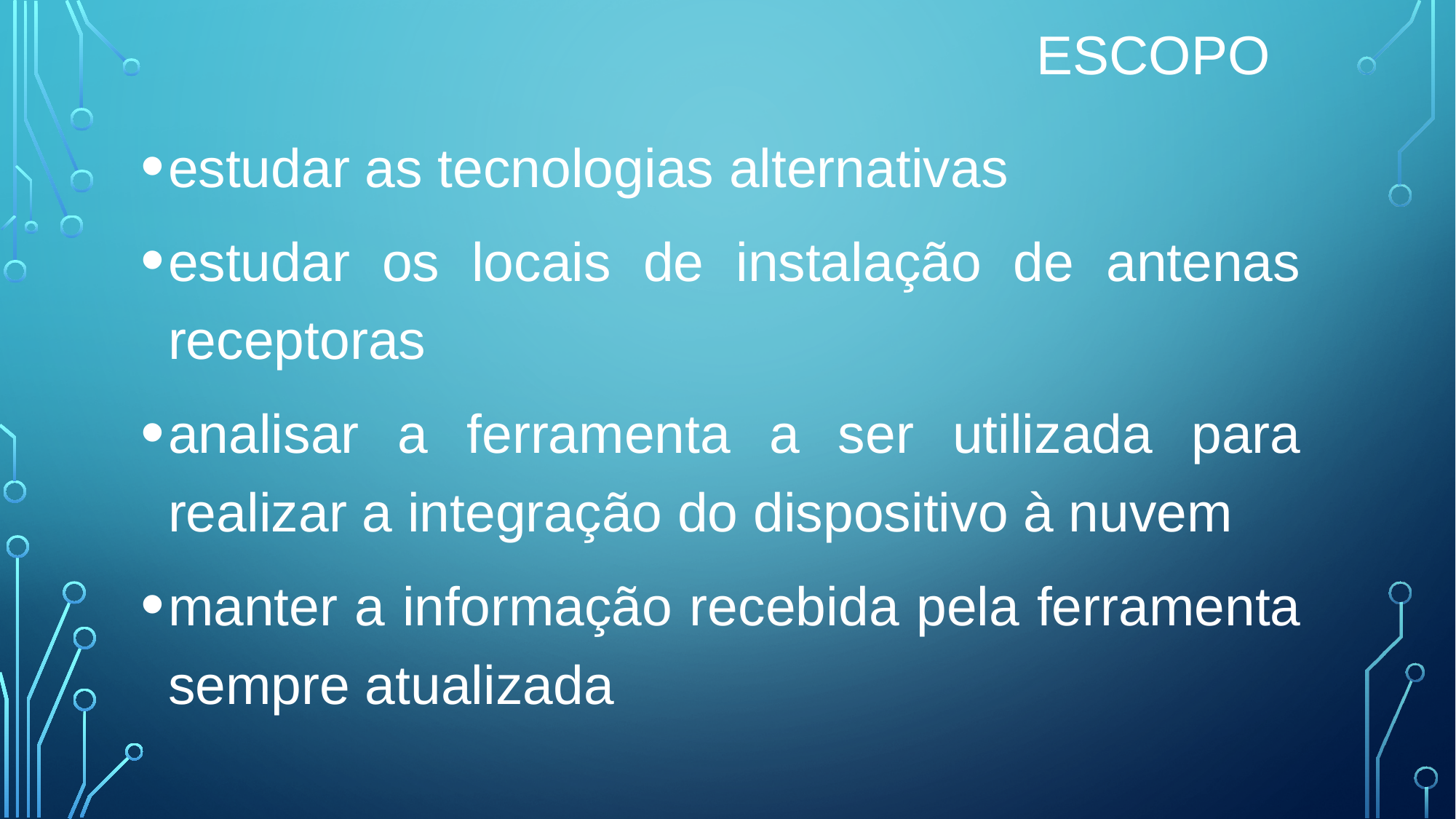

# Escopo
estudar as tecnologias alternativas
estudar os locais de instalação de antenas receptoras
analisar a ferramenta a ser utilizada para realizar a integração do dispositivo à nuvem
manter a informação recebida pela ferramenta sempre atualizada